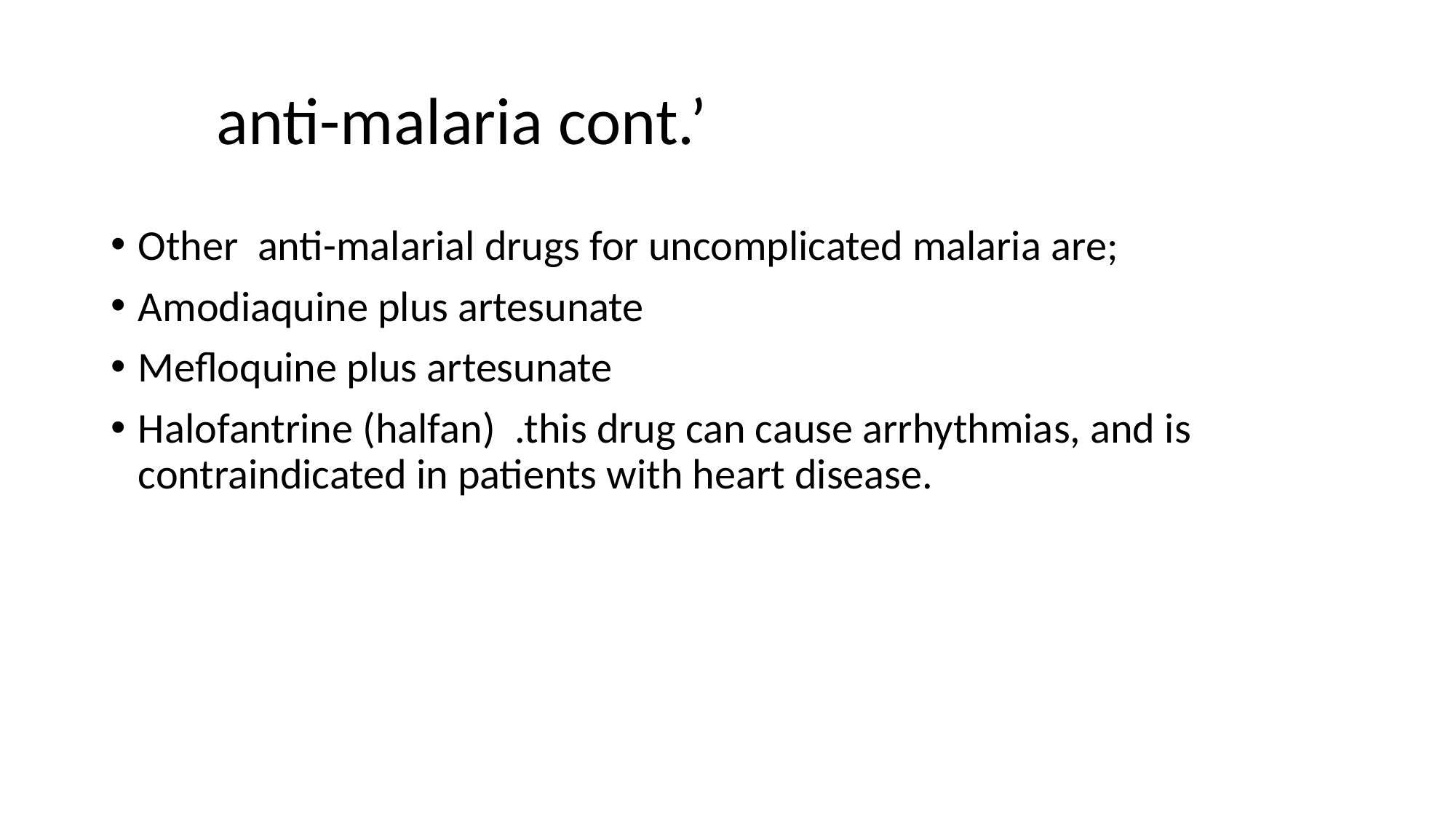

# anti-malaria cont.’
Other  anti-malarial drugs for uncomplicated malaria are;
Amodiaquine plus artesunate
Mefloquine plus artesunate
Halofantrine (halfan)  .this drug can cause arrhythmias, and is contraindicated in patients with heart disease.